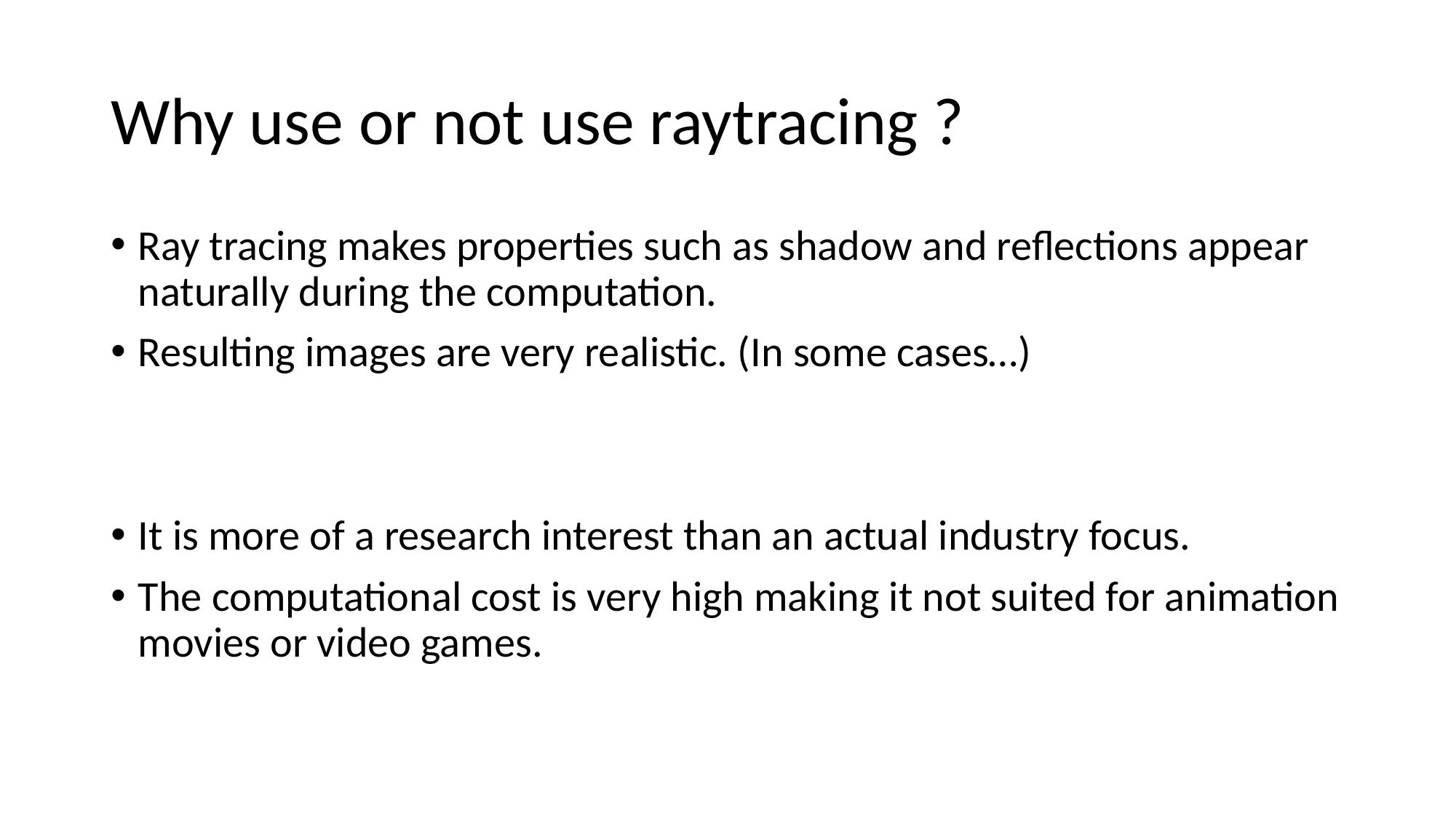

# Why use or not use raytracing ?
Ray tracing makes properties such as shadow and reflections appear naturally during the computation.
Resulting images are very realistic. (In some cases…)

It is more of a research interest than an actual industry focus.
The computational cost is very high making it not suited for animation movies or video games.